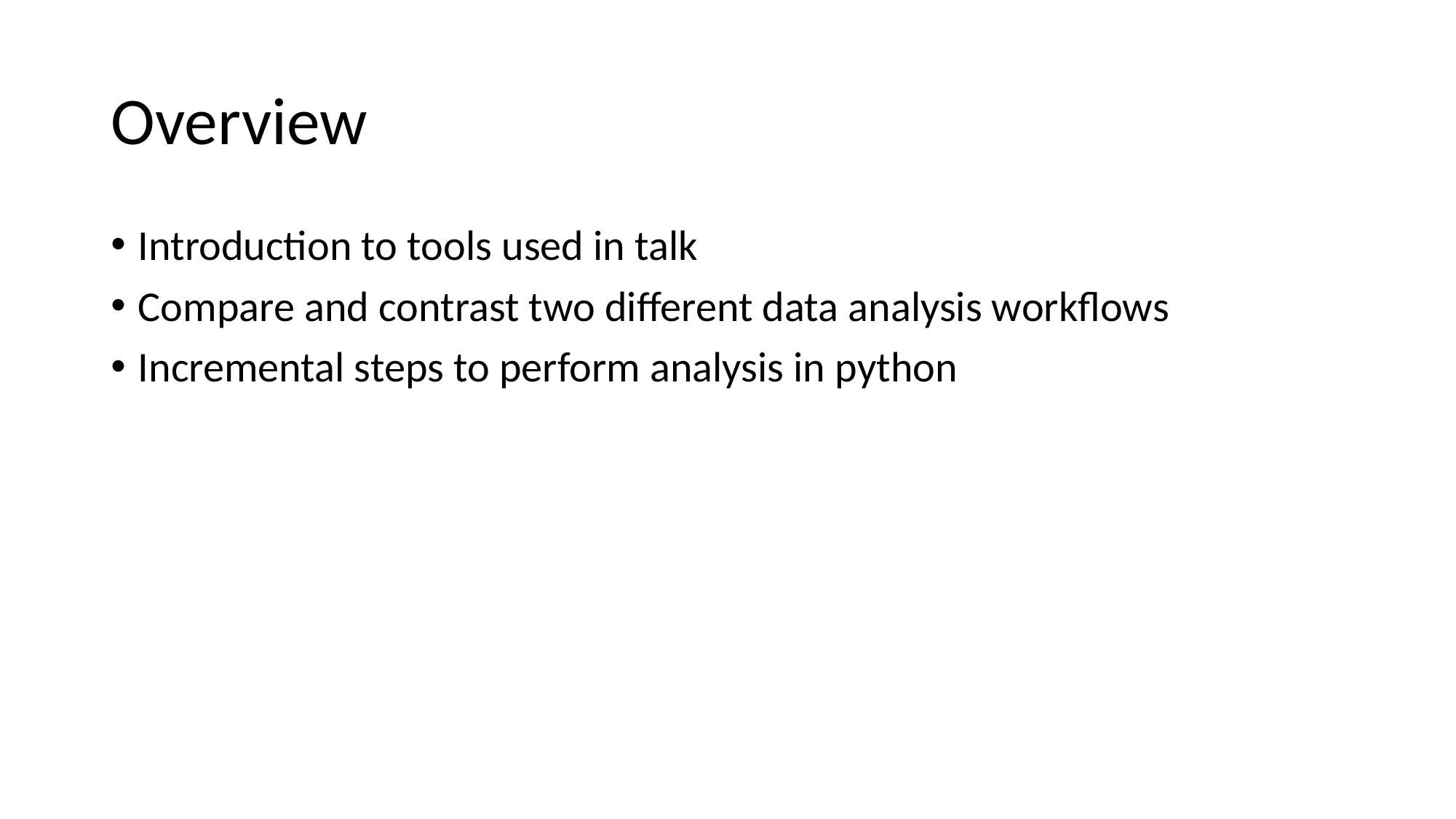

# Overview
Introduction to tools used in talk
Compare and contrast two different data analysis workflows
Incremental steps to perform analysis in python